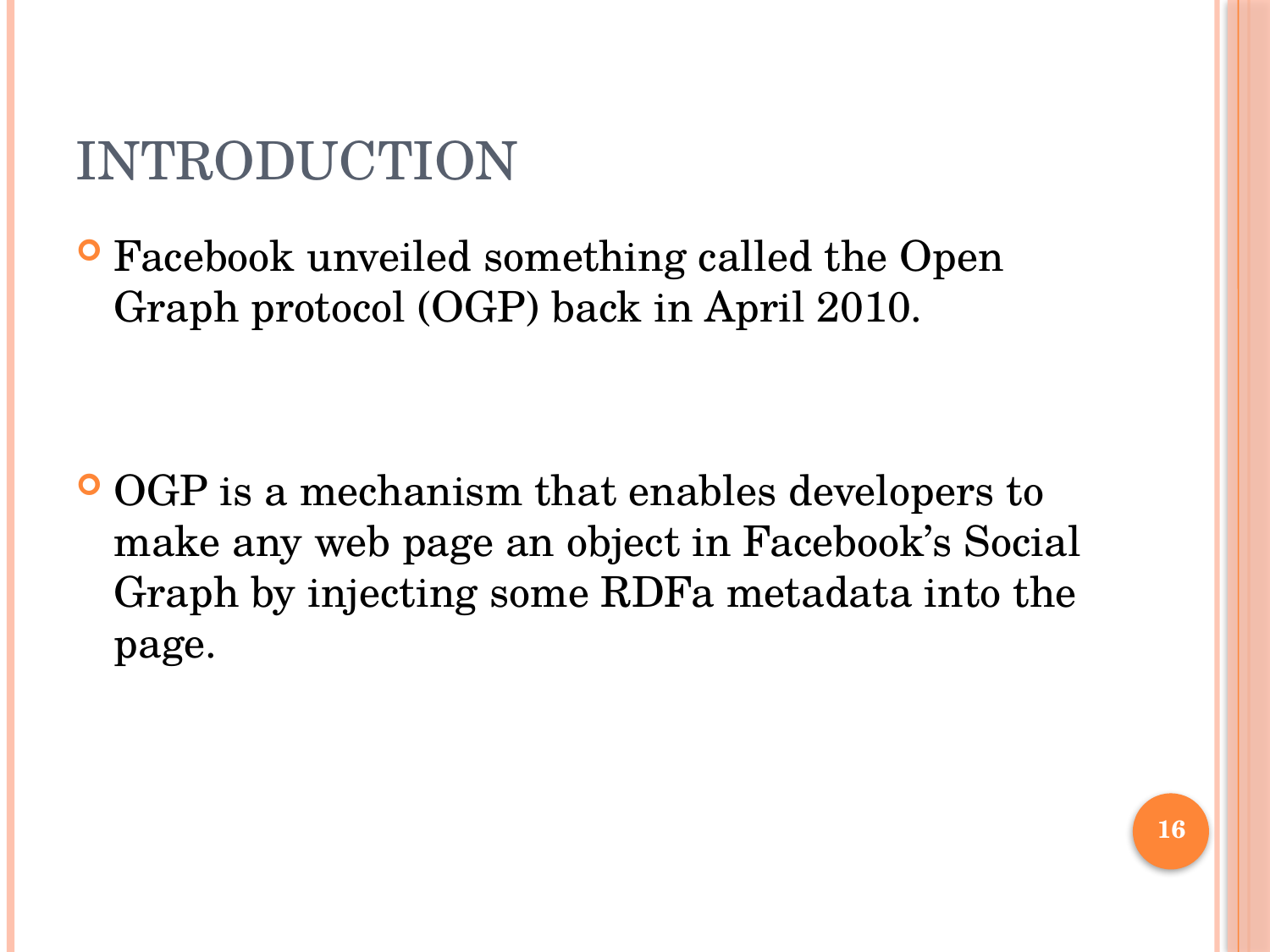

# Introduction
Facebook unveiled something called the Open Graph protocol (OGP) back in April 2010.

OGP is a mechanism that enables developers to make any web page an object in Facebook’s Social Graph by injecting some RDFa metadata into the page.

16